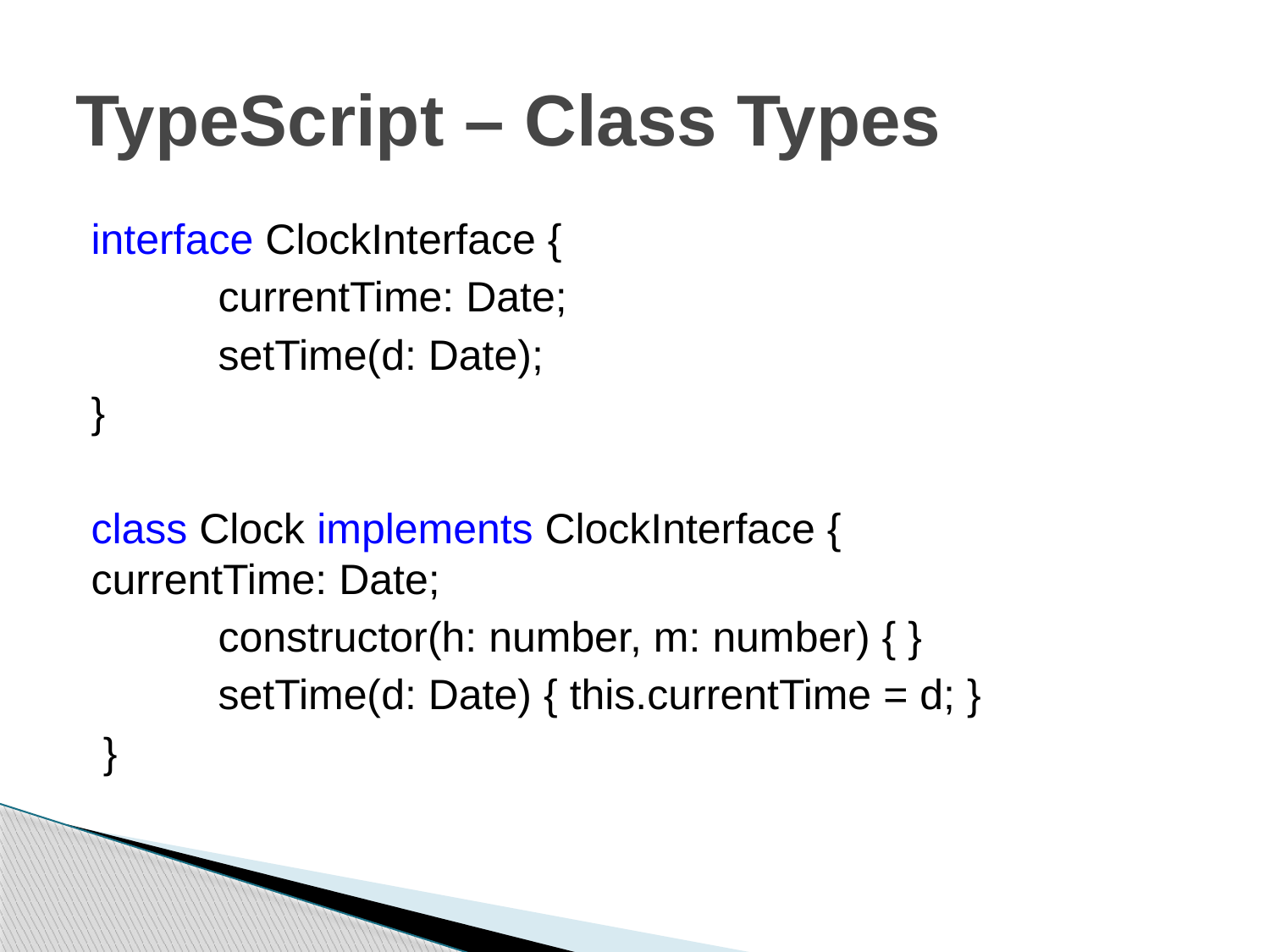

# TypeScript – Class Types
interface ClockInterface {
	currentTime: Date;
	setTime(d: Date);
}

class Clock implements ClockInterface { 	currentTime: Date;
	constructor(h: number, m: number) { }
	setTime(d: Date) { this.currentTime = d; }
 }